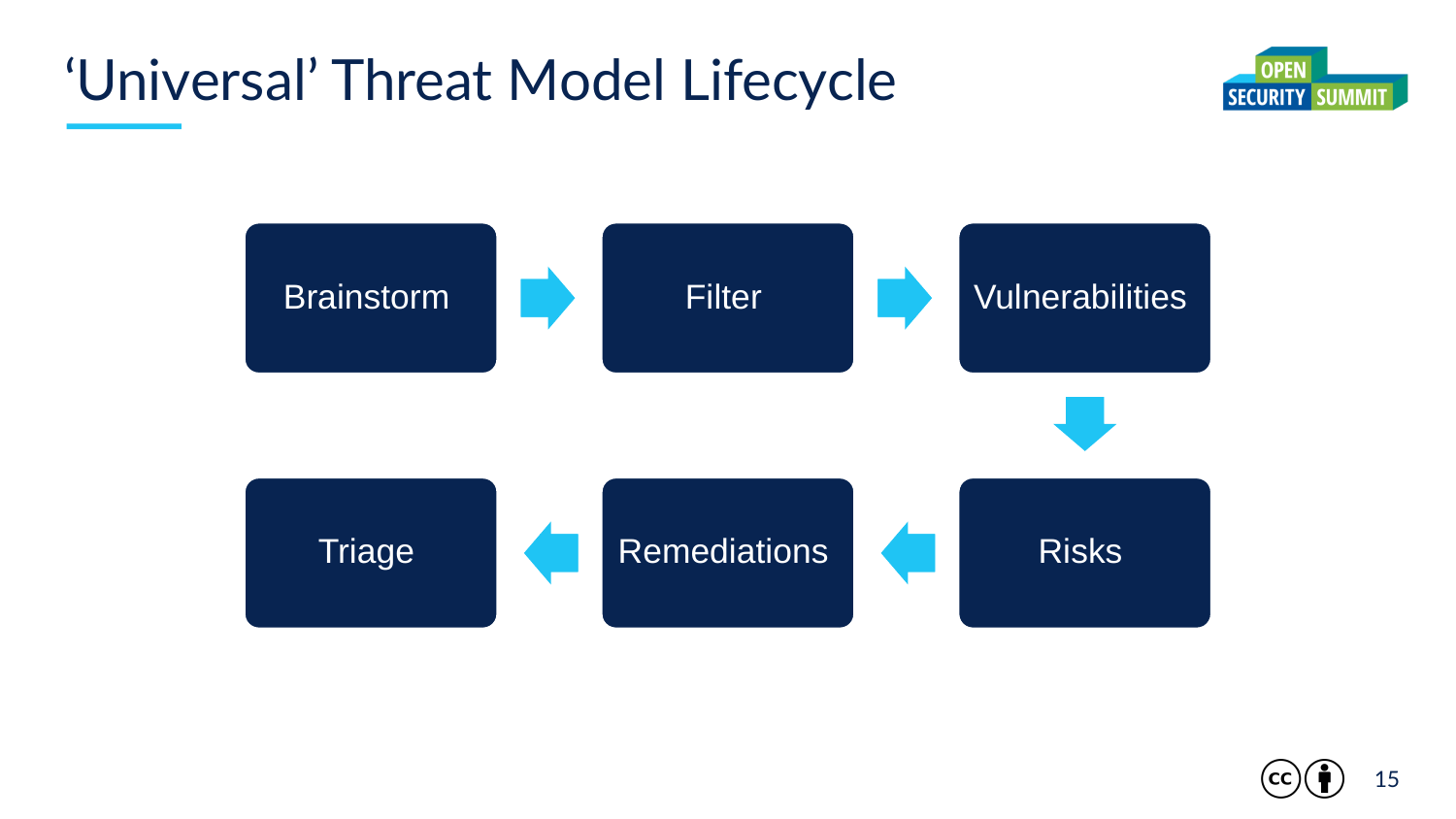

‘Universal’ Threat Model Lifecycle

Brainstorm
Filter
Vulnerabilities

Triage
Remediations
Risks

15